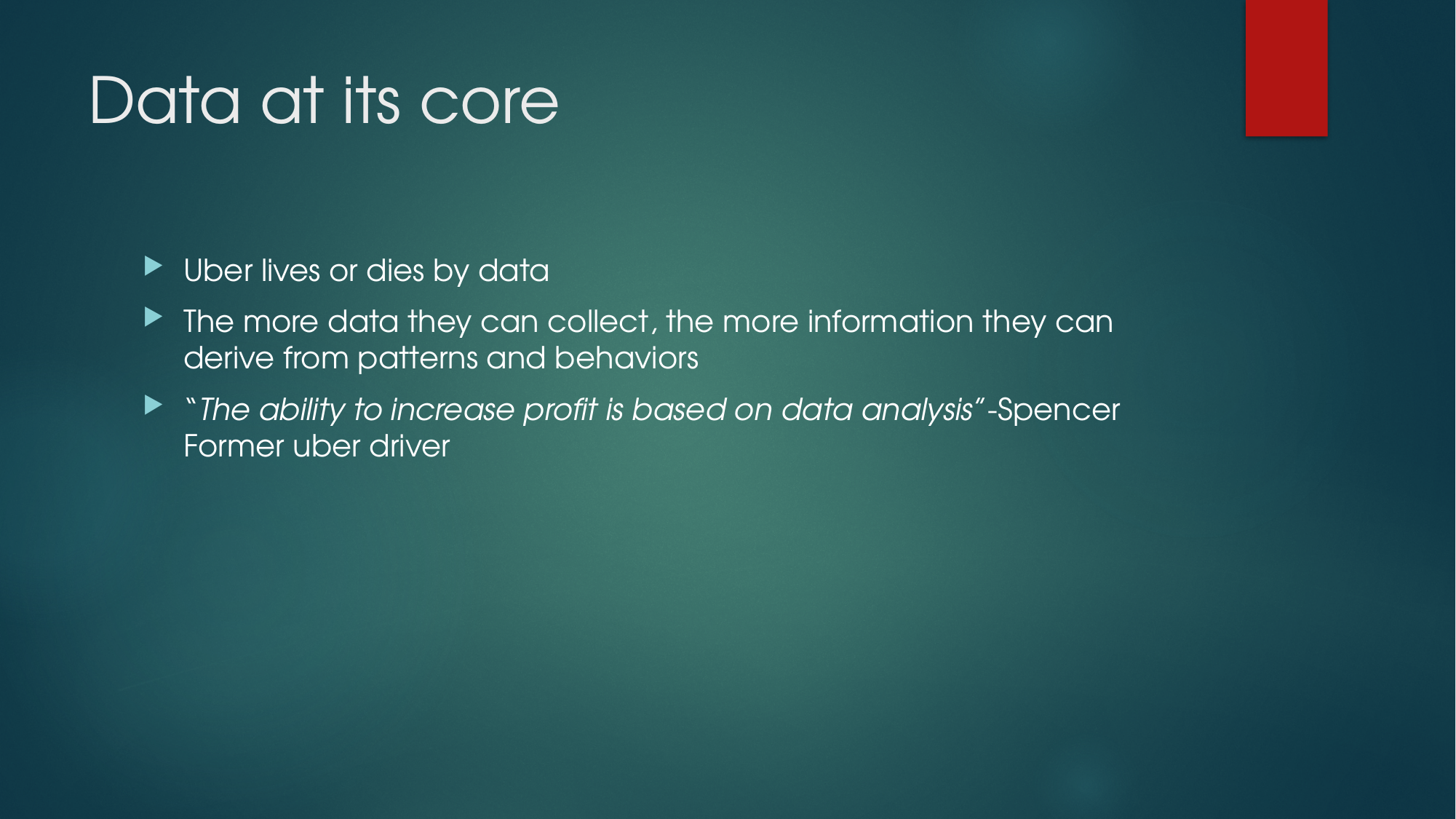

# Data at its core
Uber lives or dies by data
The more data they can collect, the more information they can derive from patterns and behaviors
“The ability to increase profit is based on data analysis”-Spencer Former uber driver